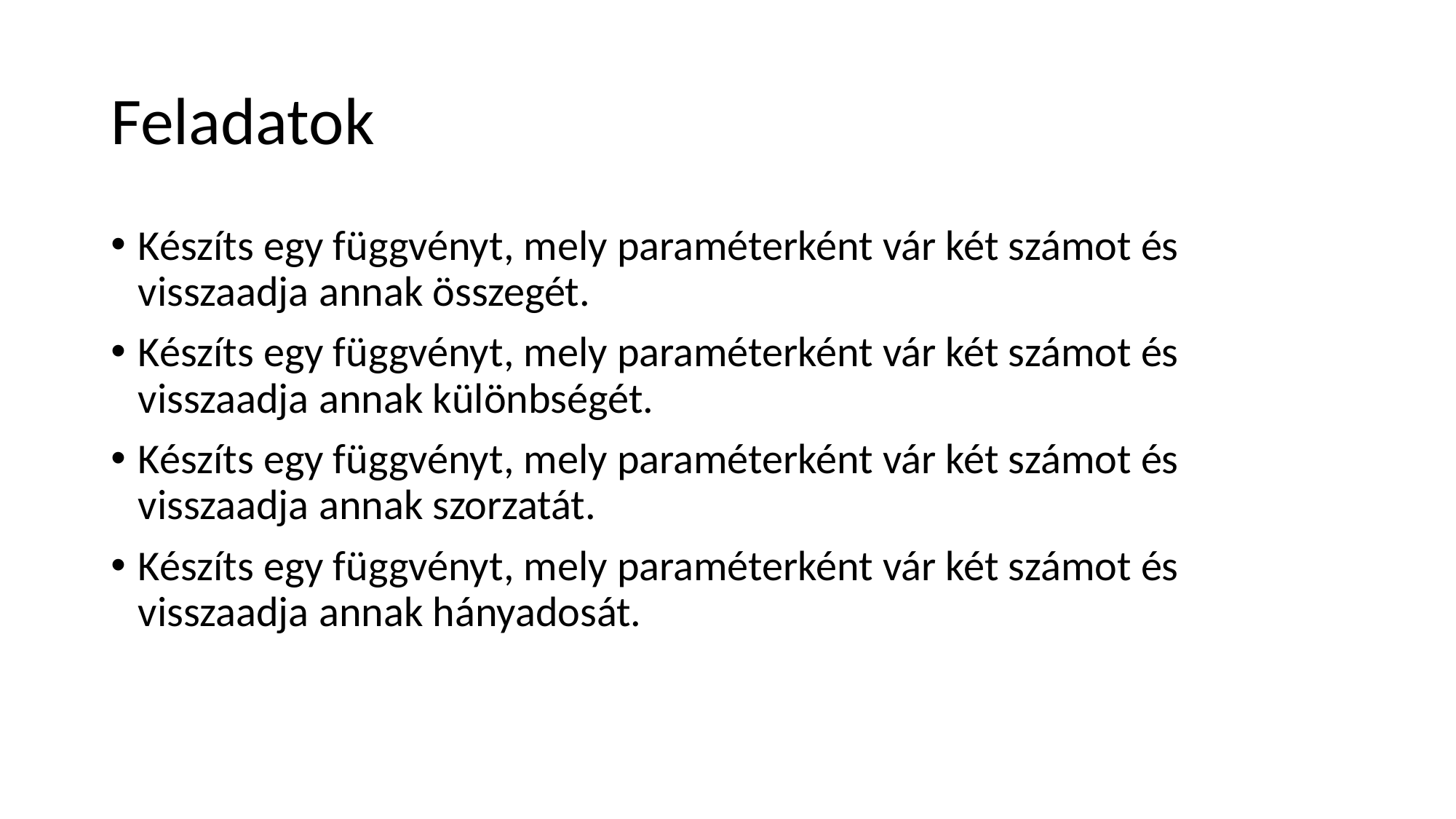

# Feladatok
Készíts egy függvényt, mely paraméterként vár két számot és visszaadja annak összegét.
Készíts egy függvényt, mely paraméterként vár két számot és visszaadja annak különbségét.
Készíts egy függvényt, mely paraméterként vár két számot és visszaadja annak szorzatát.
Készíts egy függvényt, mely paraméterként vár két számot és visszaadja annak hányadosát.